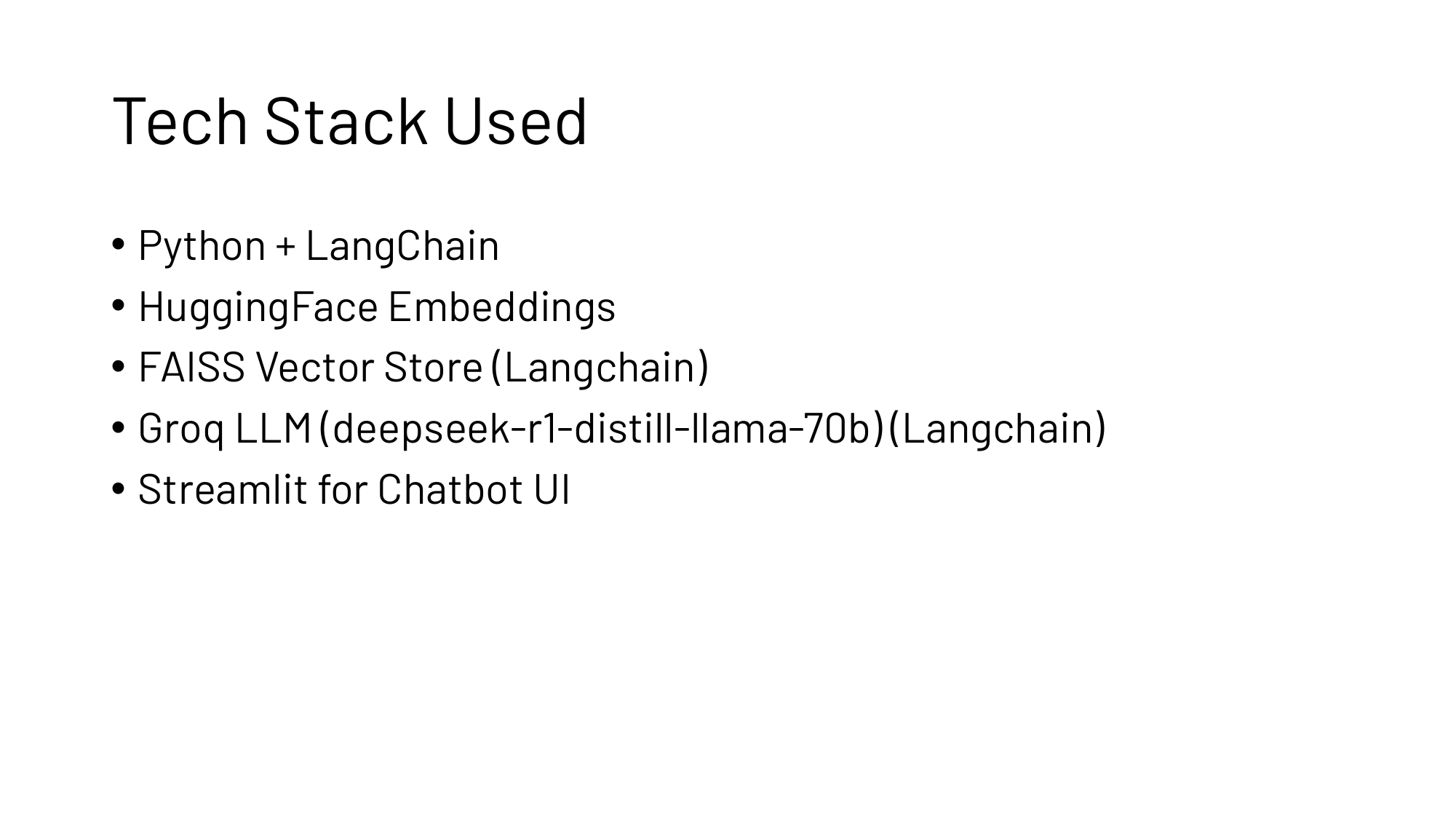

# Tech Stack Used
Python + LangChain
HuggingFace Embeddings
FAISS Vector Store (Langchain)
Groq LLM (deepseek-r1-distill-llama-70b) (Langchain)
Streamlit for Chatbot UI